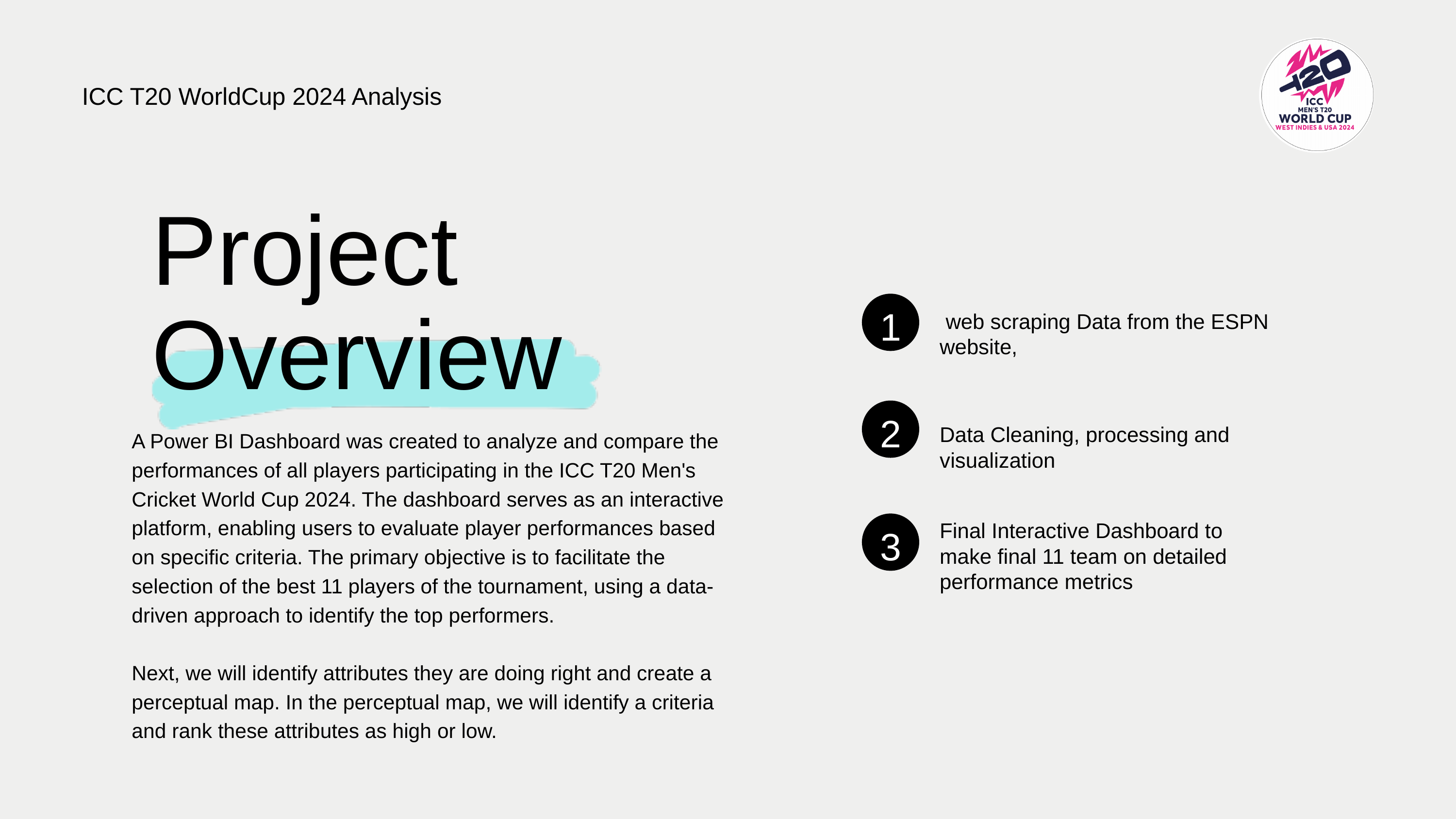

ICC T20 WorldCup 2024 Analysis
Project Overview

1
 web scraping Data from the ESPN website,

2
Data Cleaning, processing and visualization
A Power BI Dashboard was created to analyze and compare the performances of all players participating in the ICC T20 Men's Cricket World Cup 2024. The dashboard serves as an interactive platform, enabling users to evaluate player performances based on specific criteria. The primary objective is to facilitate the selection of the best 11 players of the tournament, using a data-driven approach to identify the top performers.

Next, we will identify attributes they are doing right and create a perceptual map. In the perceptual map, we will identify a criteria and rank these attributes as high or low.

3
Final Interactive Dashboard to make final 11 team on detailed performance metrics